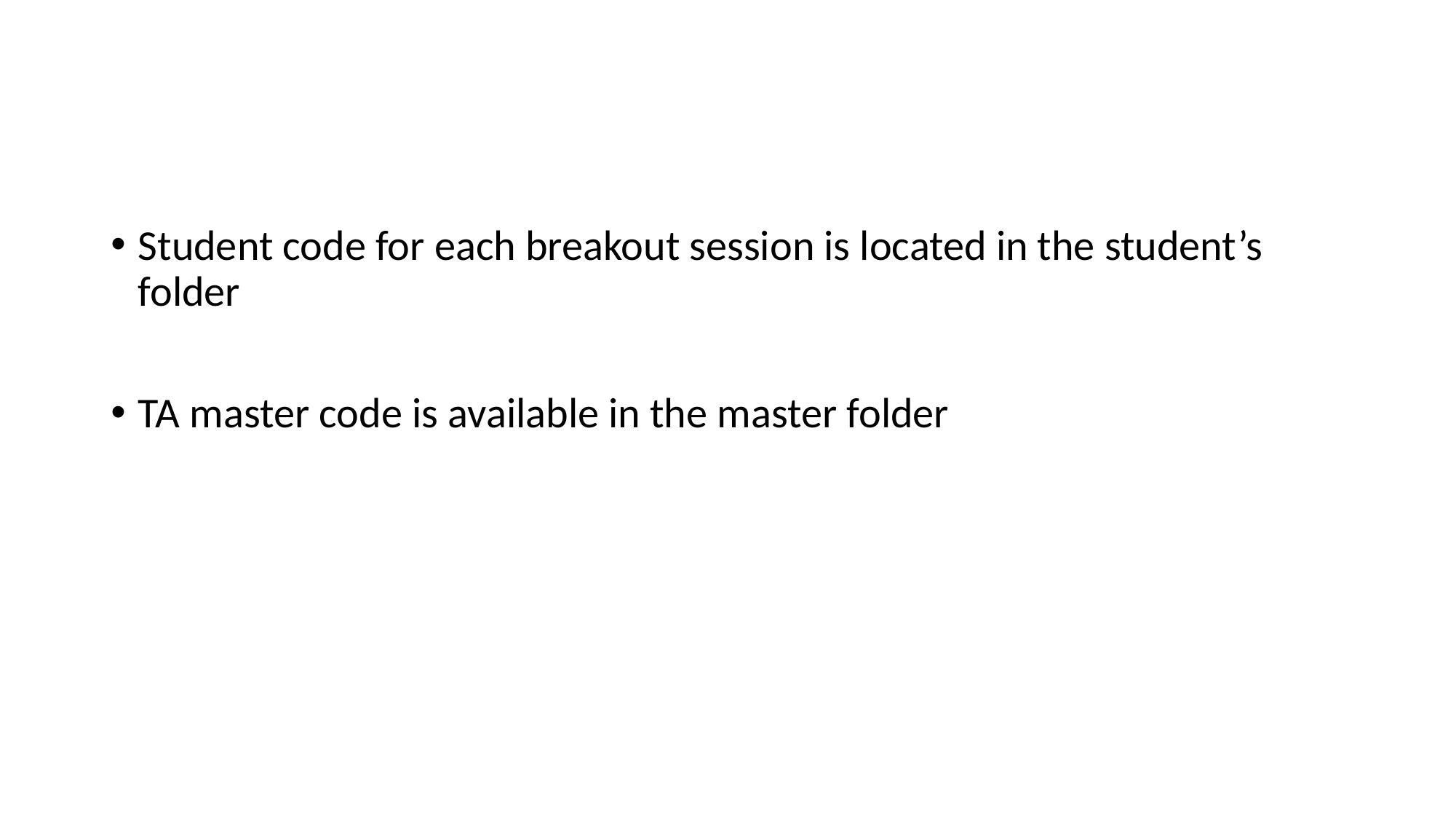

#
Student code for each breakout session is located in the student’s folder

TA master code is available in the master folder